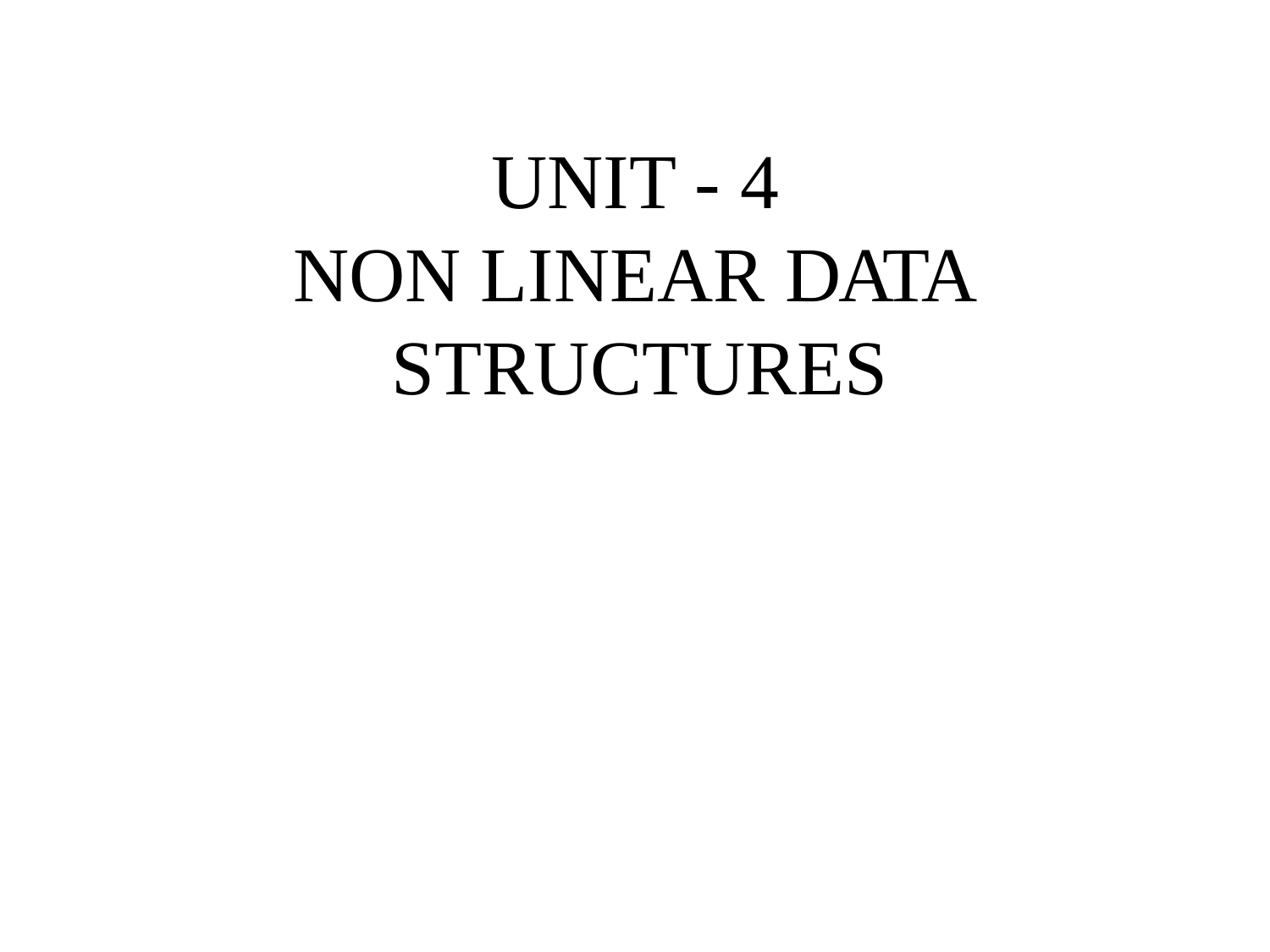

# UNIT - 4
NON LINEAR DATA  STRUCTURES